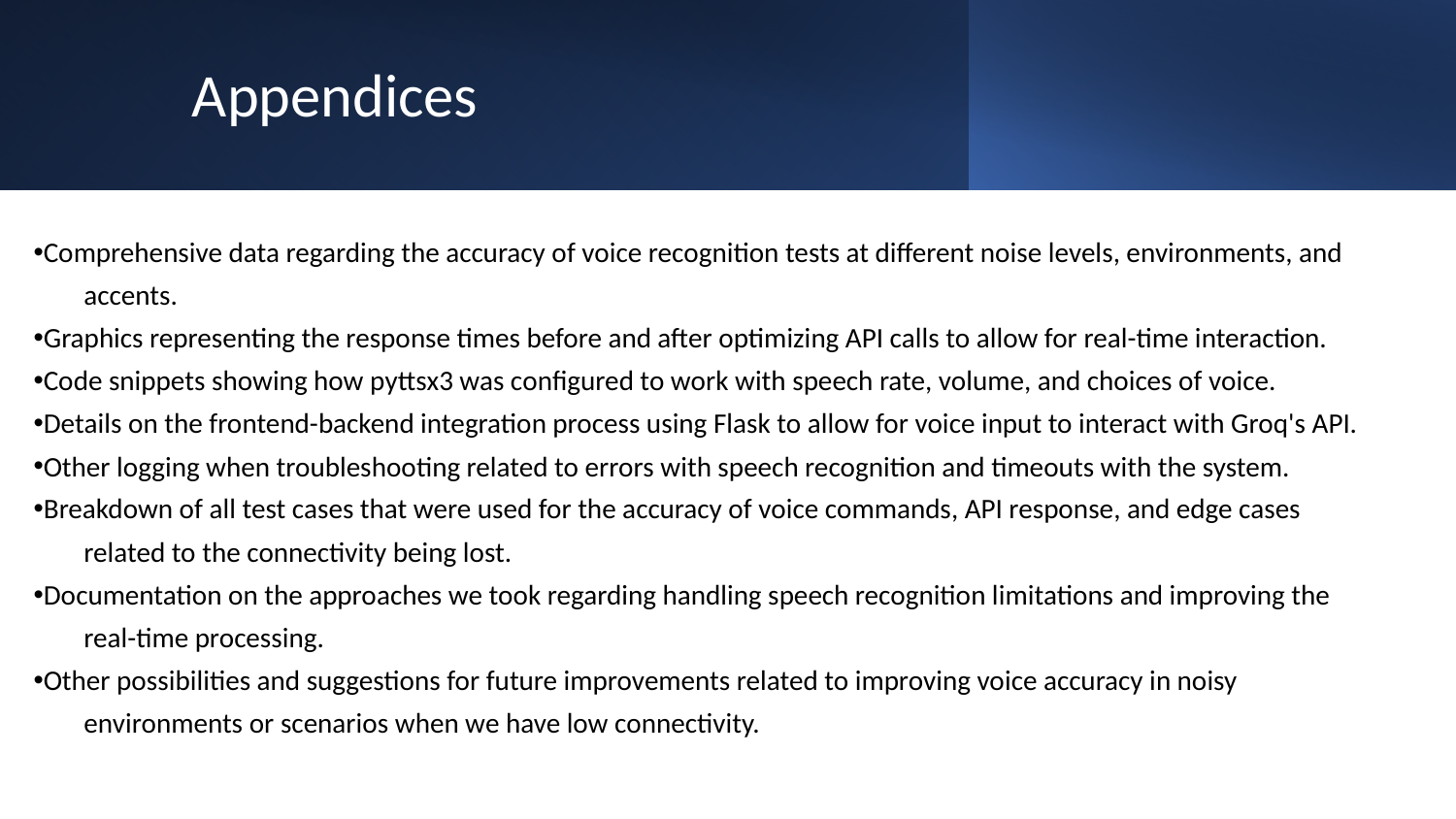

# Appendices
Comprehensive data regarding the accuracy of voice recognition tests at different noise levels, environments, and
        accents.
Graphics representing the response times before and after optimizing API calls to allow for real-time interaction.
Code snippets showing how pyttsx3 was configured to work with speech rate, volume, and choices of voice.
Details on the frontend-backend integration process using Flask to allow for voice input to interact with Groq's API.
Other logging when troubleshooting related to errors with speech recognition and timeouts with the system.
Breakdown of all test cases that were used for the accuracy of voice commands, API response, and edge cases
        related to the connectivity being lost.
Documentation on the approaches we took regarding handling speech recognition limitations and improving the
        real-time processing.
Other possibilities and suggestions for future improvements related to improving voice accuracy in noisy
        environments or scenarios when we have low connectivity.